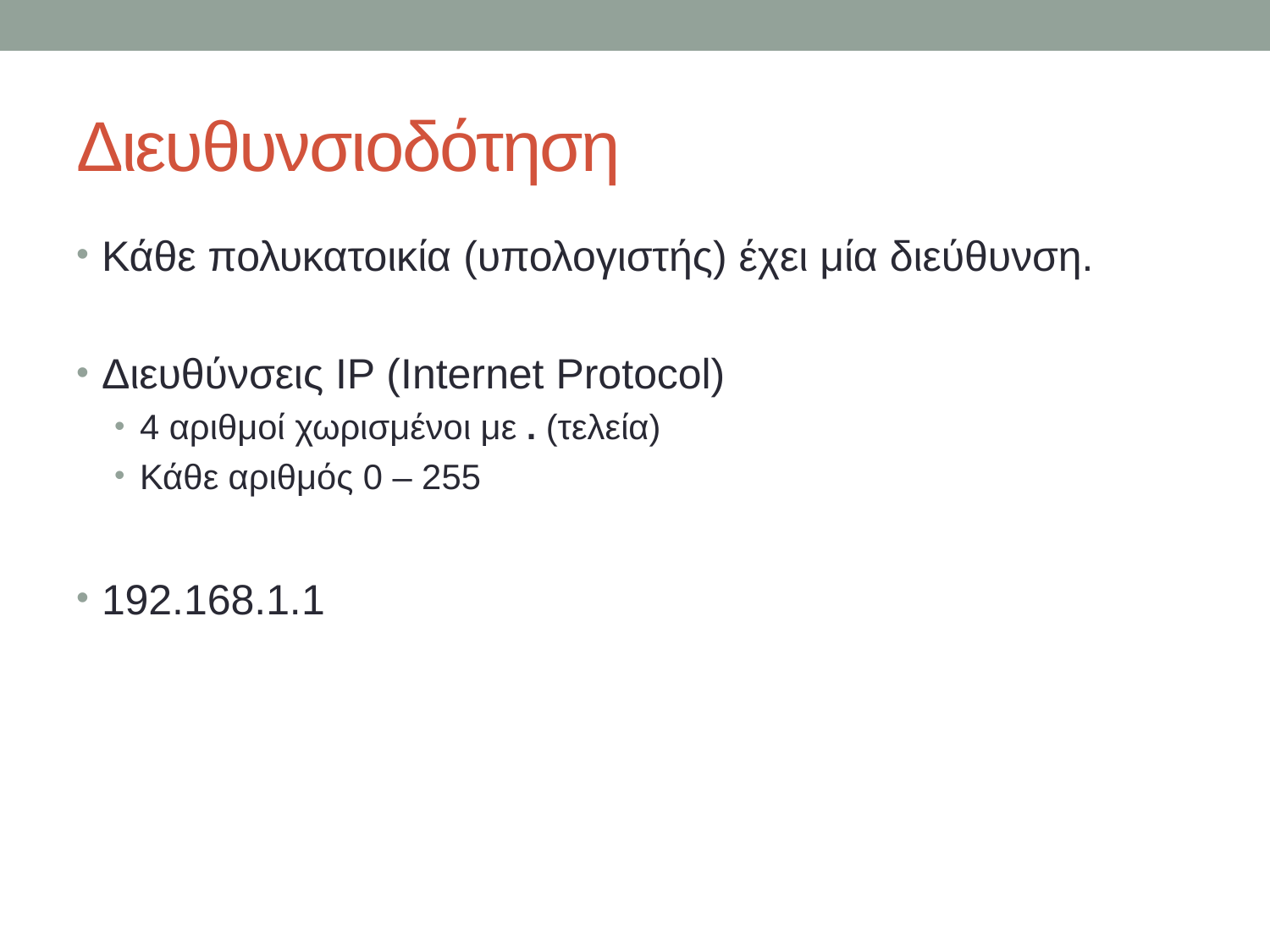

# Διευθυνσιοδότηση
Κάθε πολυκατοικία (υπολογιστής) έχει μία διεύθυνση.

Διευθύνσεις IP (Internet Protocol)
4 αριθμοί χωρισμένοι με . (τελεία)
Κάθε αριθμός 0 – 255

192.168.1.1